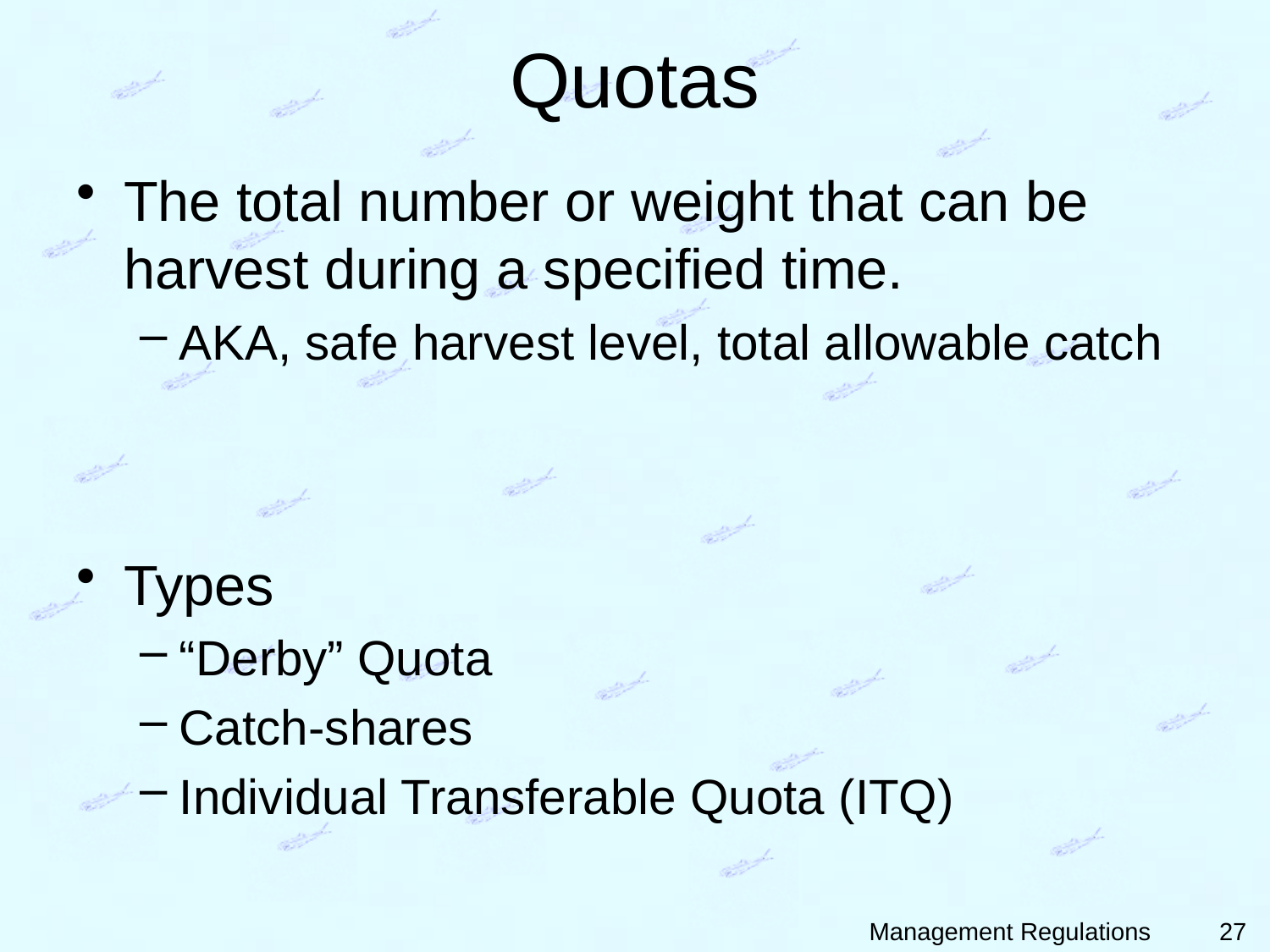

# Quotas
The total number or weight that can be harvest during a specified time.
AKA, safe harvest level, total allowable catch

Types
“Derby” Quota
Catch-shares
Individual Transferable Quota (ITQ)

27
Management Regulations